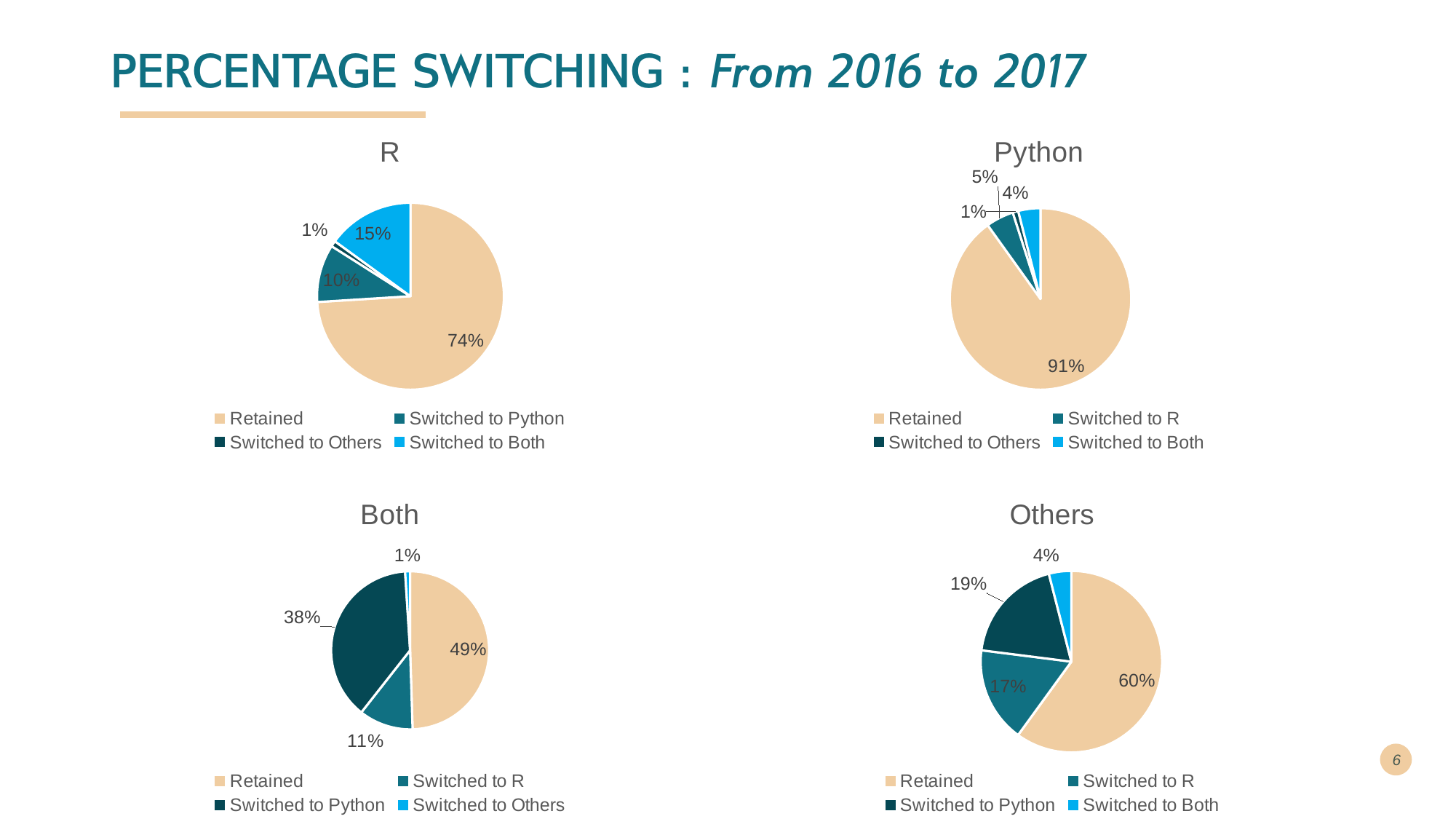

# PERCENTAGE SWITCHING : From 2016 to 2017

### Chart:

| Category | R |
|---|---|
| Retained | 0.74 |
| Switched to Python | 0.1 |
| Switched to Others | 0.01 |
| Switched to Both | 0.15 |

### Chart:

| Category | Python |
|---|---|
| Retained | 0.91 |
| Switched to R | 0.05 |
| Switched to Others | 0.01 |
| Switched to Both | 0.04 |

### Chart:

| Category | Both |
|---|---|
| Retained | 0.49 |
| Switched to R | 0.11 |
| Switched to Python | 0.38 |
| Switched to Others | 0.01 |

### Chart:

| Category | Others |
|---|---|
| Retained | 0.6 |
| Switched to R | 0.17 |
| Switched to Python | 0.19 |
| Switched to Both | 0.04 |
6